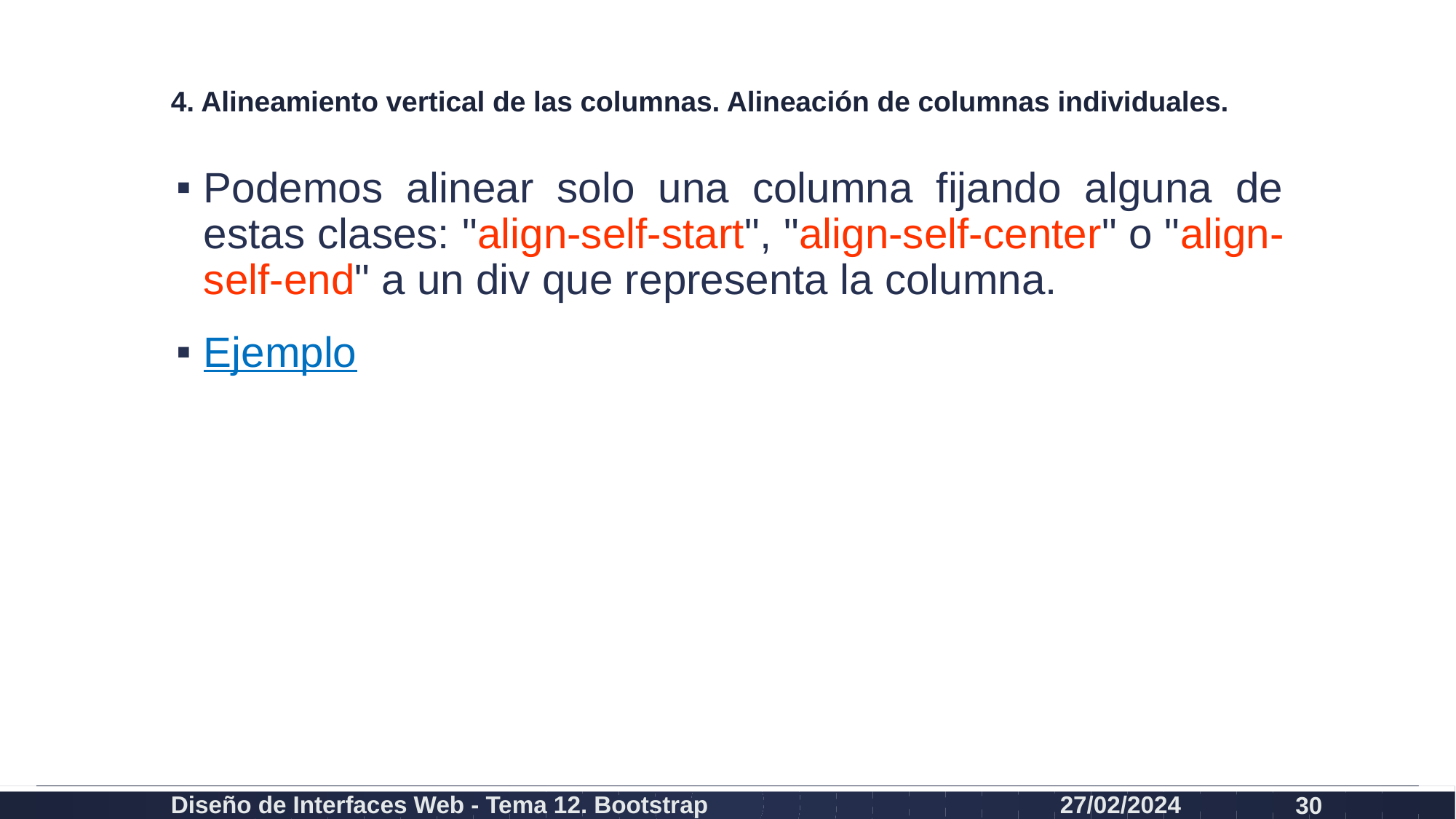

# 4. Alineamiento vertical de las columnas. Alineación de columnas individuales.
Podemos alinear solo una columna fijando alguna de estas clases: "align-self-start", "align-self-center" o "align-self-end" a un div que representa la columna.
Ejemplo
Diseño de Interfaces Web - Tema 12. Bootstrap
27/02/2024
30